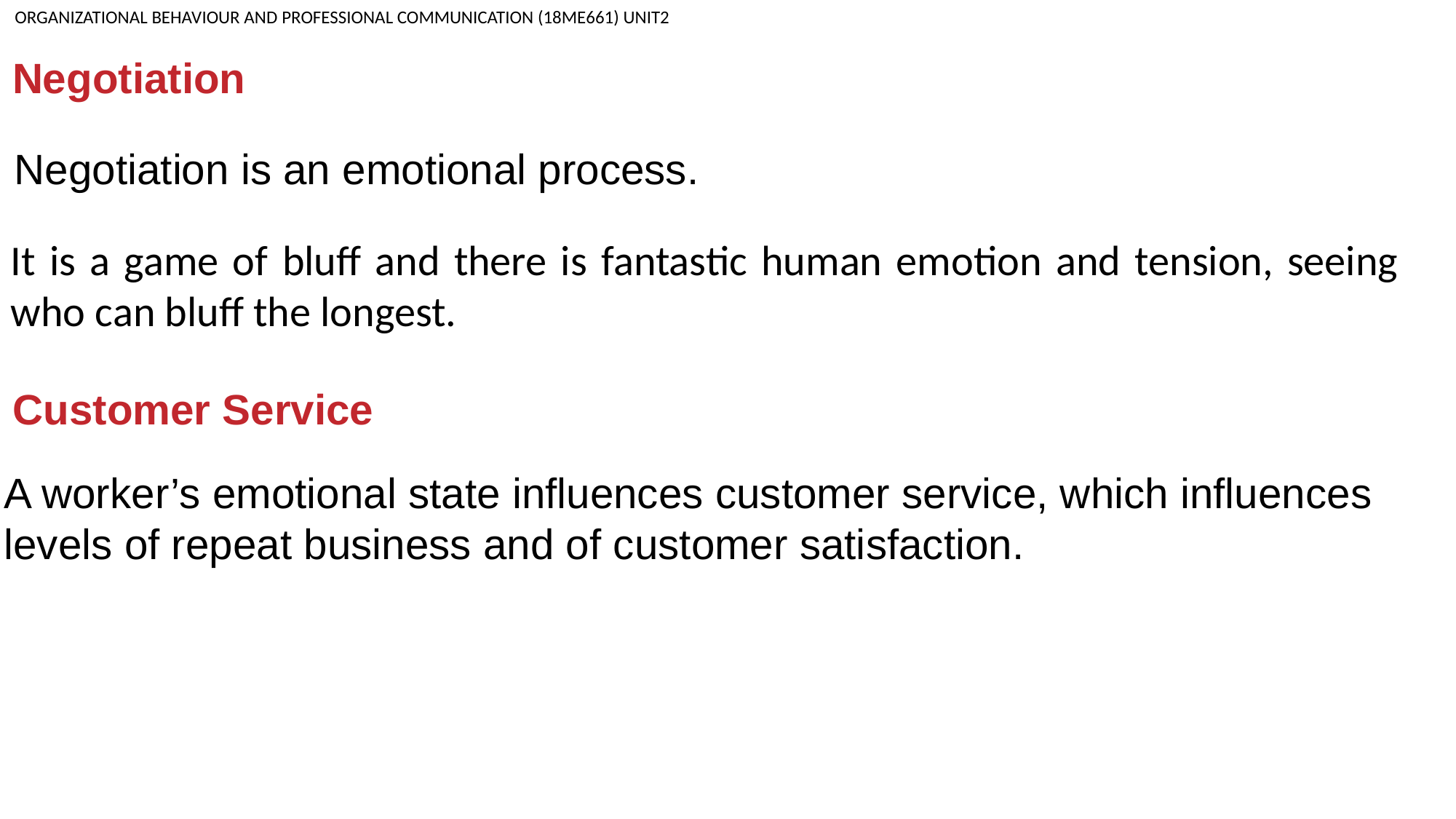

ORGANIZATIONAL BEHAVIOUR AND PROFESSIONAL COMMUNICATION (18ME661) UNIT2
Negotiation
Negotiation is an emotional process.
It is a game of bluff and there is fantastic human emotion and tension, seeing who can bluff the longest.
Customer Service
A worker’s emotional state influences customer service, which influences levels of repeat business and of customer satisfaction.